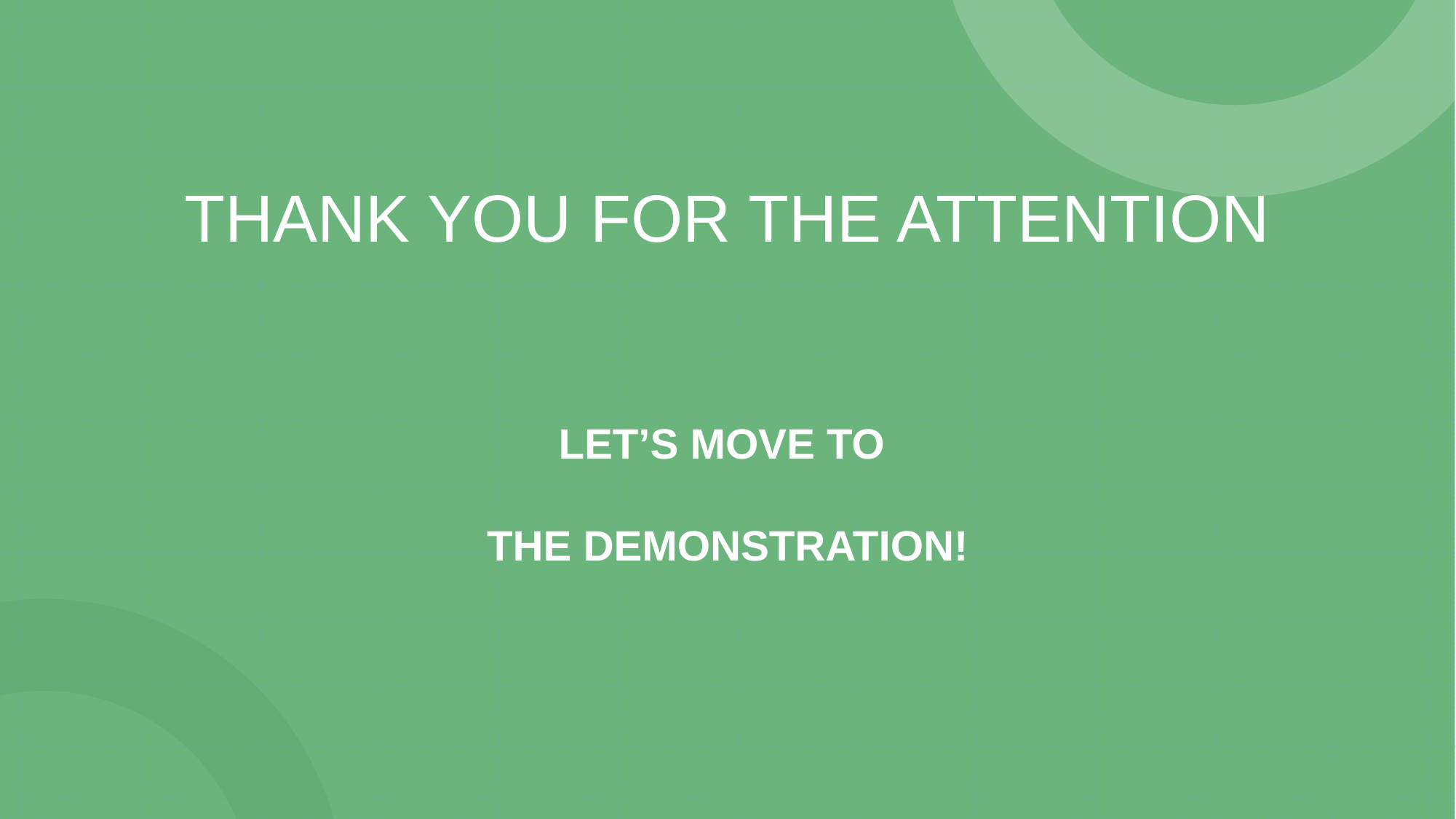

# THANK YOU FOR THE ATTENTION
LET’S MOVE TO
THE DEMONSTRATION!